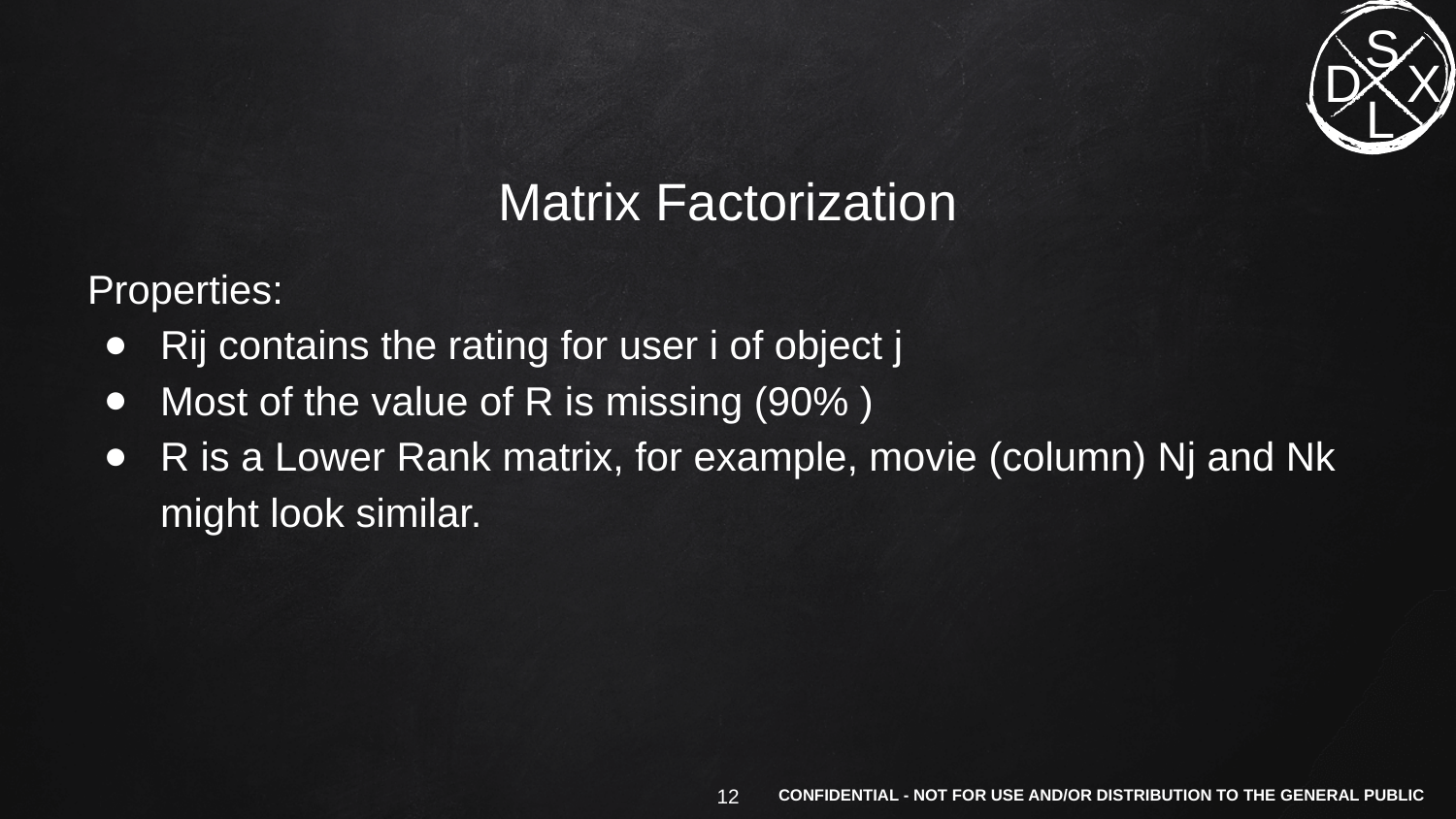

# Matrix Factorization
Properties:
Rij contains the rating for user i of object j
Most of the value of R is missing (90% )
R is a Lower Rank matrix, for example, movie (column) Nj and Nk might look similar.
12